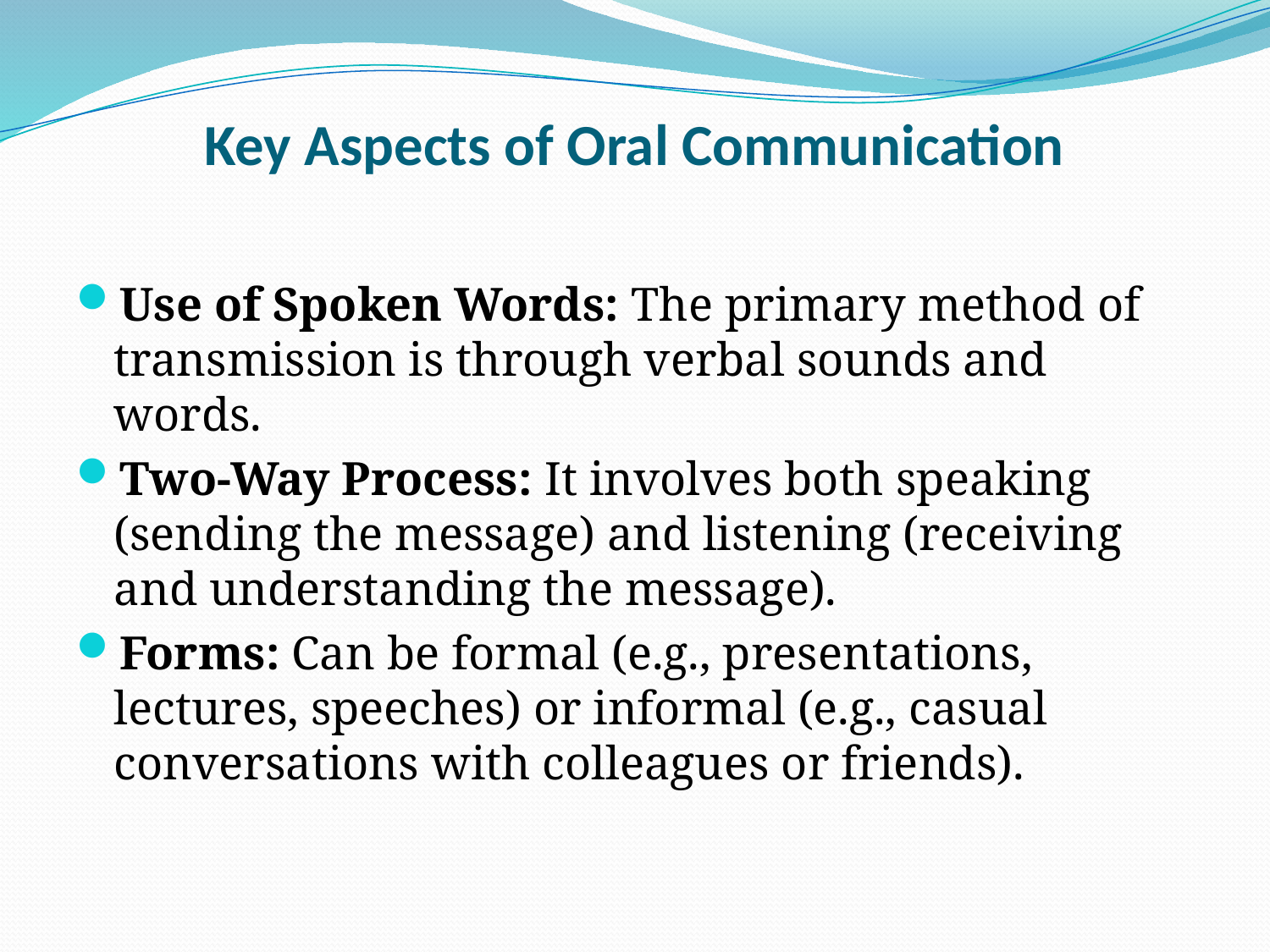

# Key Aspects of Oral Communication
Use of Spoken Words: The primary method of transmission is through verbal sounds and words.
Two-Way Process: It involves both speaking (sending the message) and listening (receiving and understanding the message).
Forms: Can be formal (e.g., presentations, lectures, speeches) or informal (e.g., casual conversations with colleagues or friends).